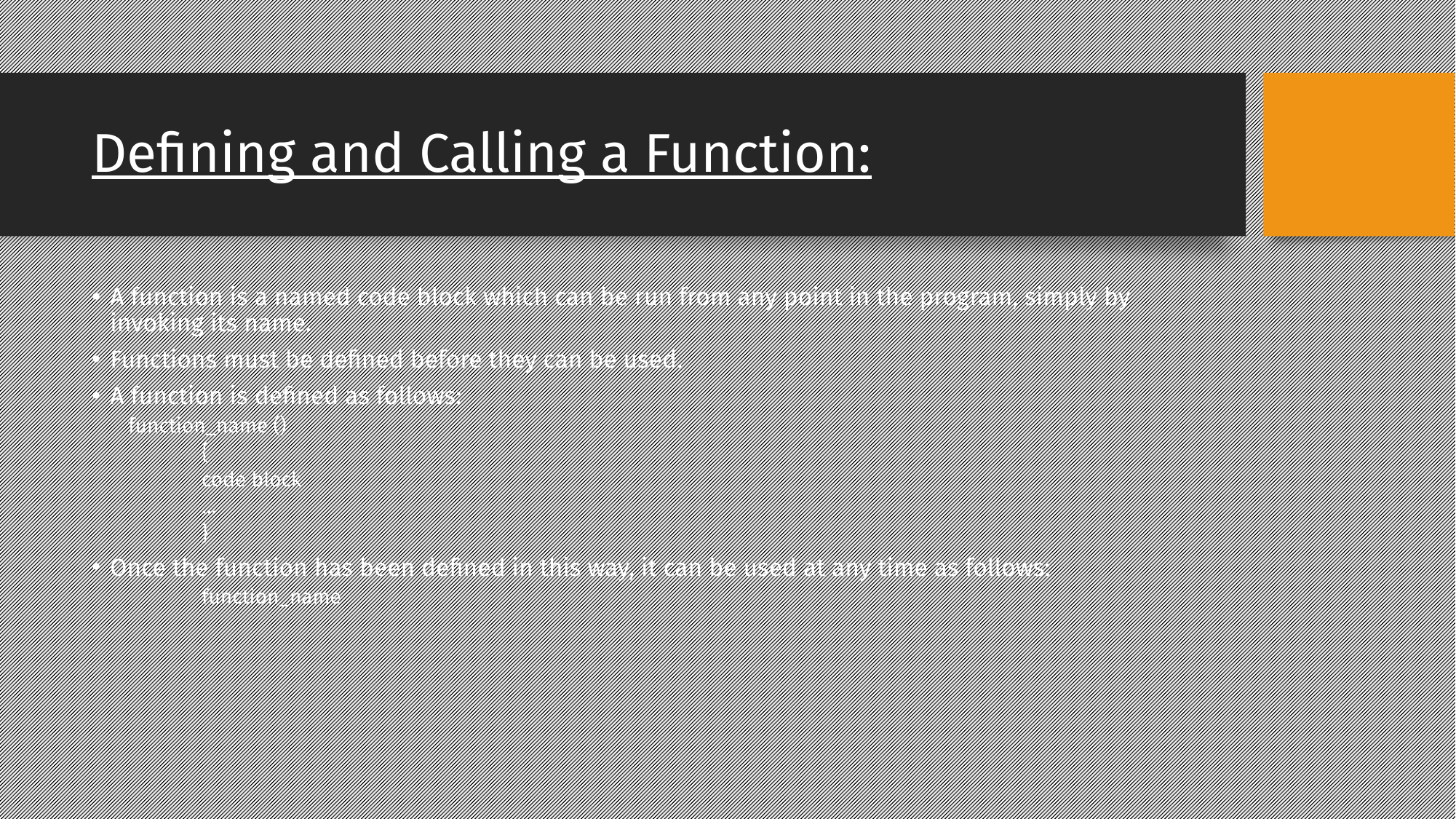

Defining and Calling a Function:
A function is a named code block which can be run from any point in the program, simply by invoking its name.
Functions must be defined before they can be used.
A function is defined as follows:
function_name ()
	{
		code block
		…
	}
Once the function has been defined in this way, it can be used at any time as follows:
	function_name